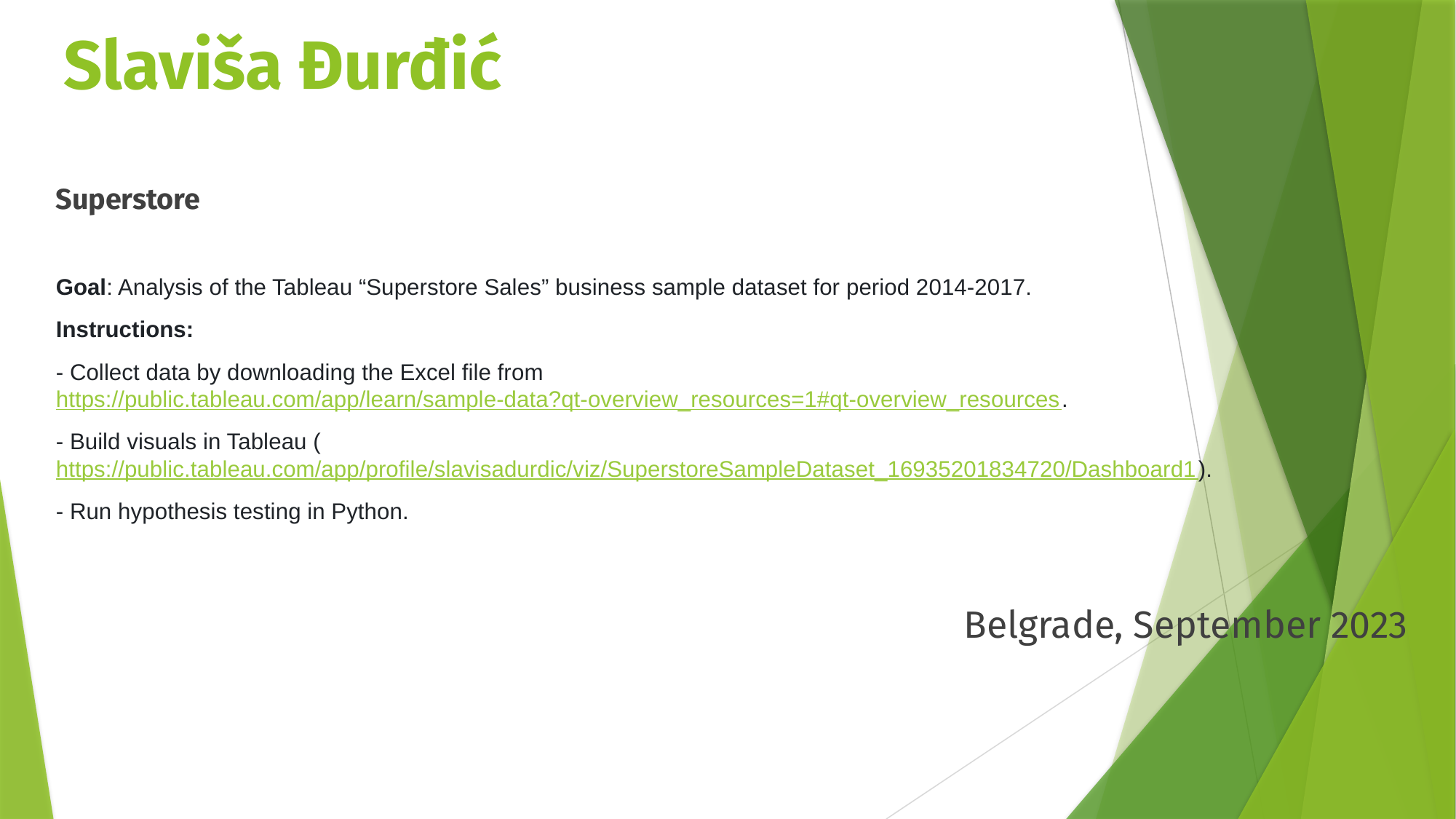

# Slaviša Đurđić
Superstore

Goal: Analysis of the Tableau “Superstore Sales” business sample dataset for period 2014-2017.
Instructions:
- Collect data by downloading the Excel file from https://public.tableau.com/app/learn/sample-data?qt-overview_resources=1#qt-overview_resources.
- Build visuals in Tableau (https://public.tableau.com/app/profile/slavisadurdic/viz/SuperstoreSampleDataset_16935201834720/Dashboard1).
- Run hypothesis testing in Python.

Belgrade, September 2023